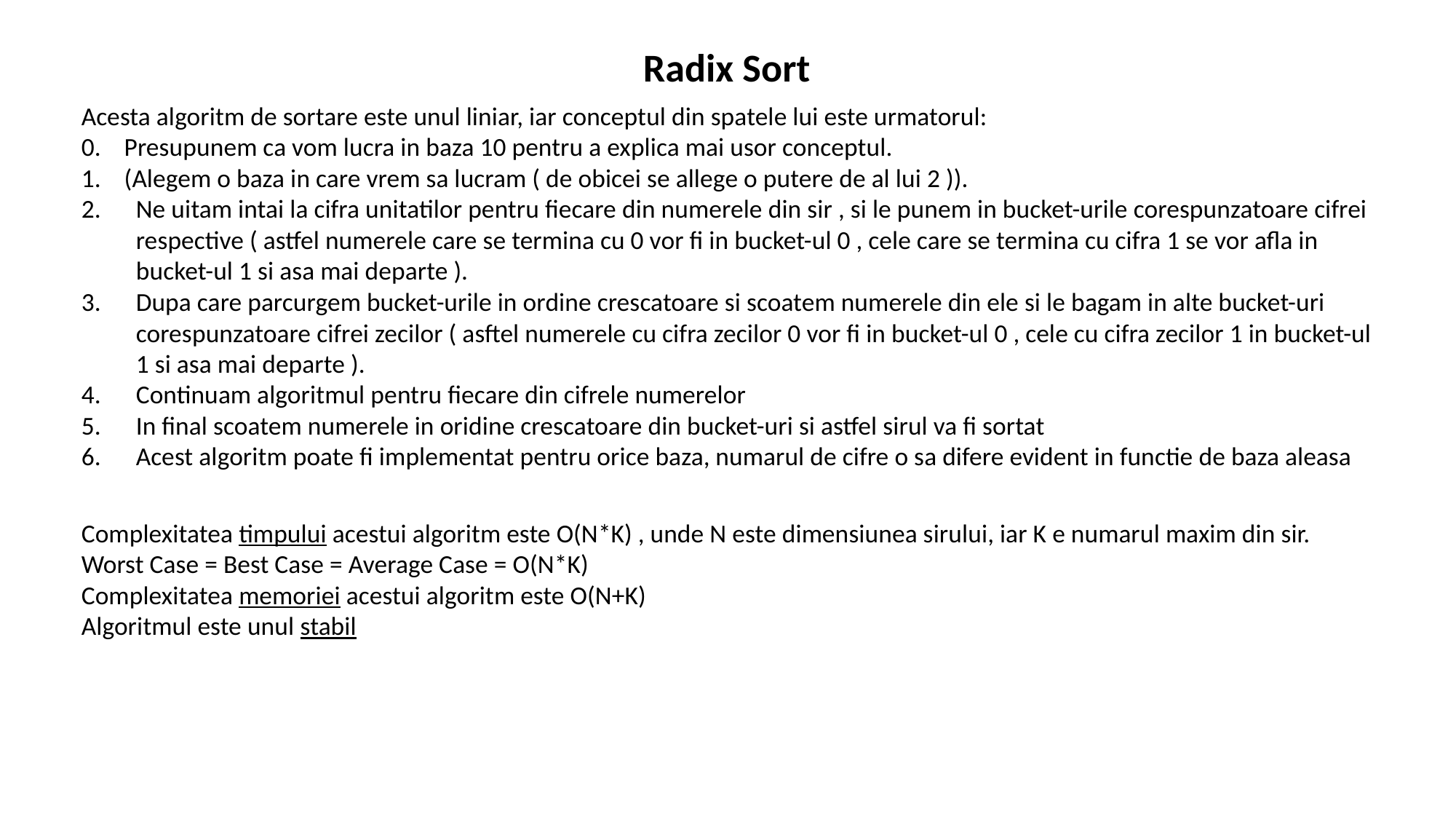

Radix Sort
Acesta algoritm de sortare este unul liniar, iar conceptul din spatele lui este urmatorul:
0.    Presupunem ca vom lucra in baza 10 pentru a explica mai usor conceptul.
1.    (Alegem o baza in care vrem sa lucram ( de obicei se allege o putere de al lui 2 )).
Ne uitam intai la cifra unitatilor pentru fiecare din numerele din sir , si le punem in bucket-urile corespunzatoare cifrei respective ( astfel numerele care se termina cu 0 vor fi in bucket-ul 0 , cele care se termina cu cifra 1 se vor afla in bucket-ul 1 si asa mai departe ).
Dupa care parcurgem bucket-urile in ordine crescatoare si scoatem numerele din ele si le bagam in alte bucket-uri corespunzatoare cifrei zecilor ( asftel numerele cu cifra zecilor 0 vor fi in bucket-ul 0 , cele cu cifra zecilor 1 in bucket-ul 1 si asa mai departe ).
Continuam algoritmul pentru fiecare din cifrele numerelor
In final scoatem numerele in oridine crescatoare din bucket-uri si astfel sirul va fi sortat
Acest algoritm poate fi implementat pentru orice baza, numarul de cifre o sa difere evident in functie de baza aleasa

Complexitatea timpului acestui algoritm este O(N*K) , unde N este dimensiunea sirului, iar K e numarul maxim din sir.
Worst Case = Best Case = Average Case = O(N*K)
Complexitatea memoriei acestui algoritm este O(N+K)
Algoritmul este unul stabil